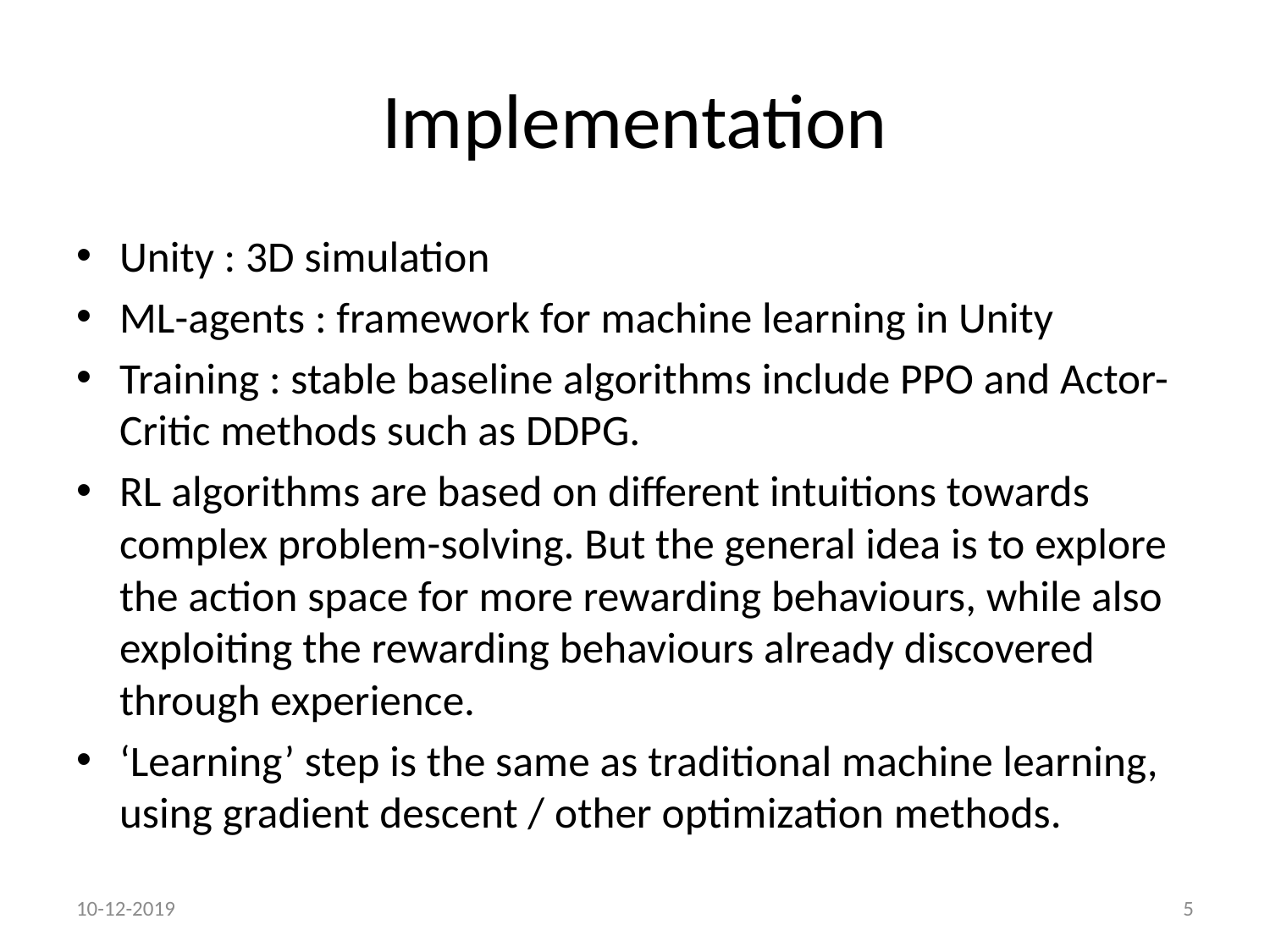

# Implementation
Unity : 3D simulation
ML-agents : framework for machine learning in Unity
Training : stable baseline algorithms include PPO and Actor-Critic methods such as DDPG.
RL algorithms are based on different intuitions towards complex problem-solving. But the general idea is to explore the action space for more rewarding behaviours, while also exploiting the rewarding behaviours already discovered through experience.
‘Learning’ step is the same as traditional machine learning, using gradient descent / other optimization methods.
10-12-2019
5